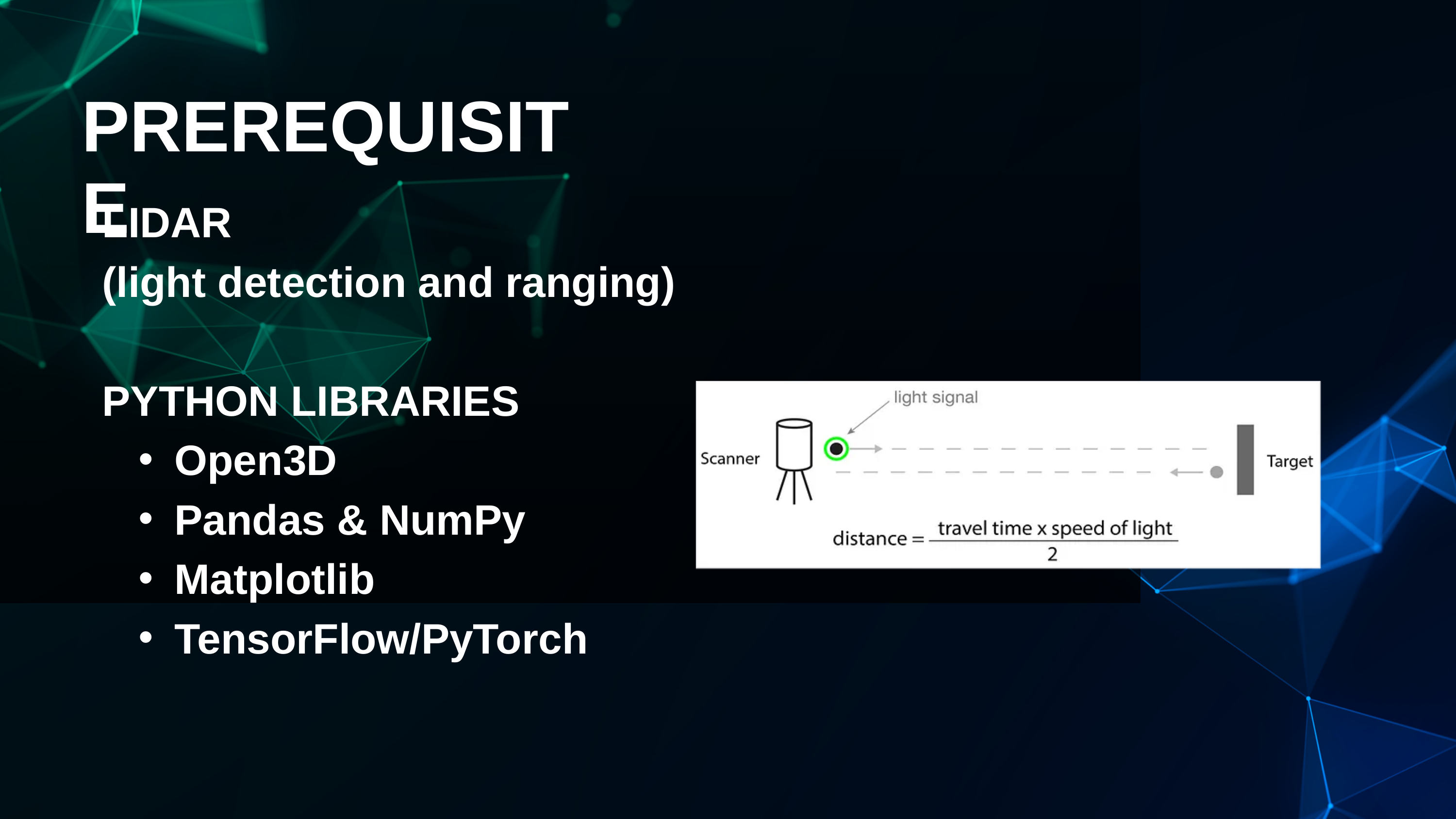

PREREQUISITE
LIDAR
(light detection and ranging)

PYTHON LIBRARIES
Open3D
Pandas & NumPy
Matplotlib
TensorFlow/PyTorch